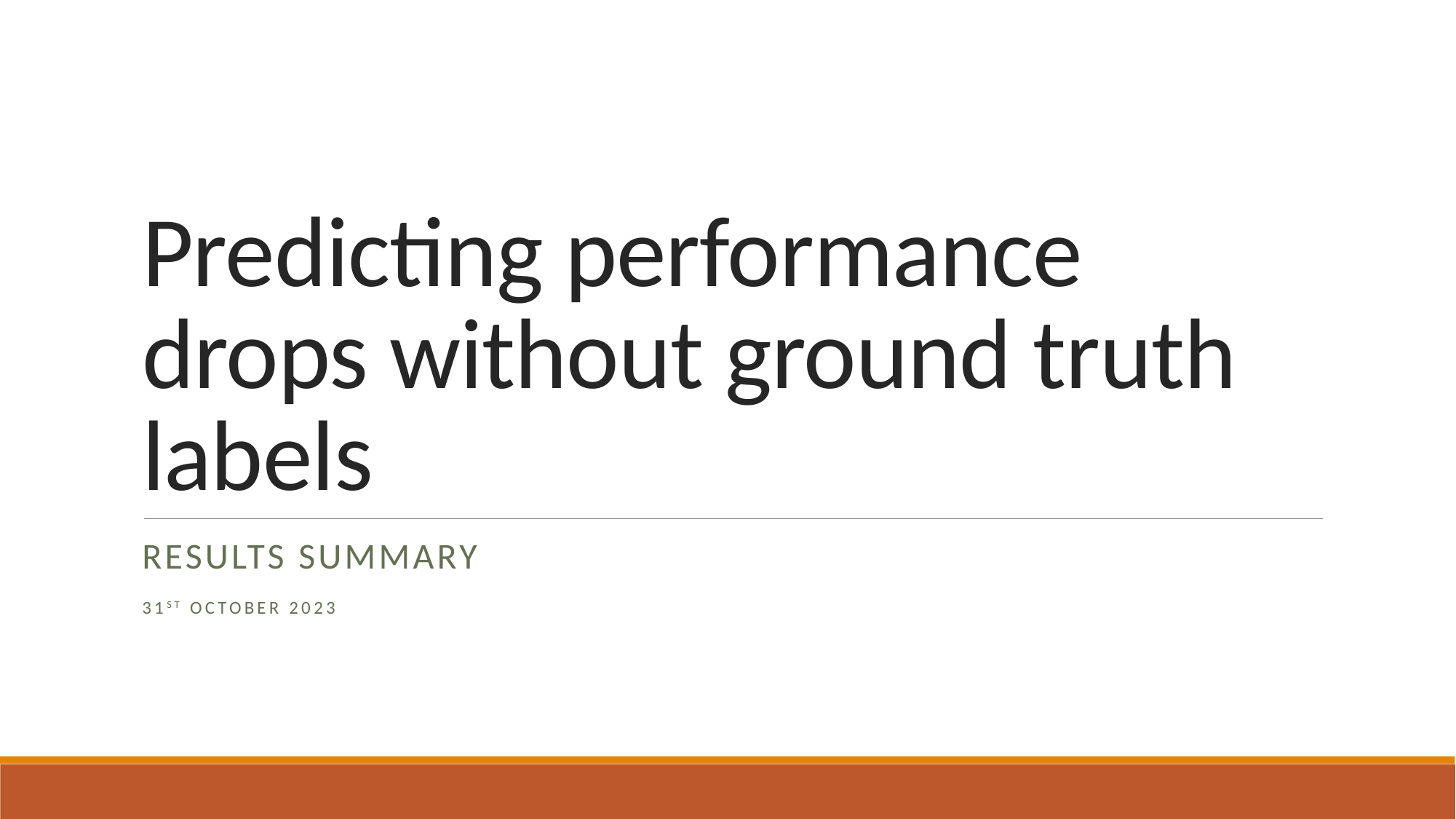

# Predicting performance drops without ground truth labels
Results summary
31st October 2023